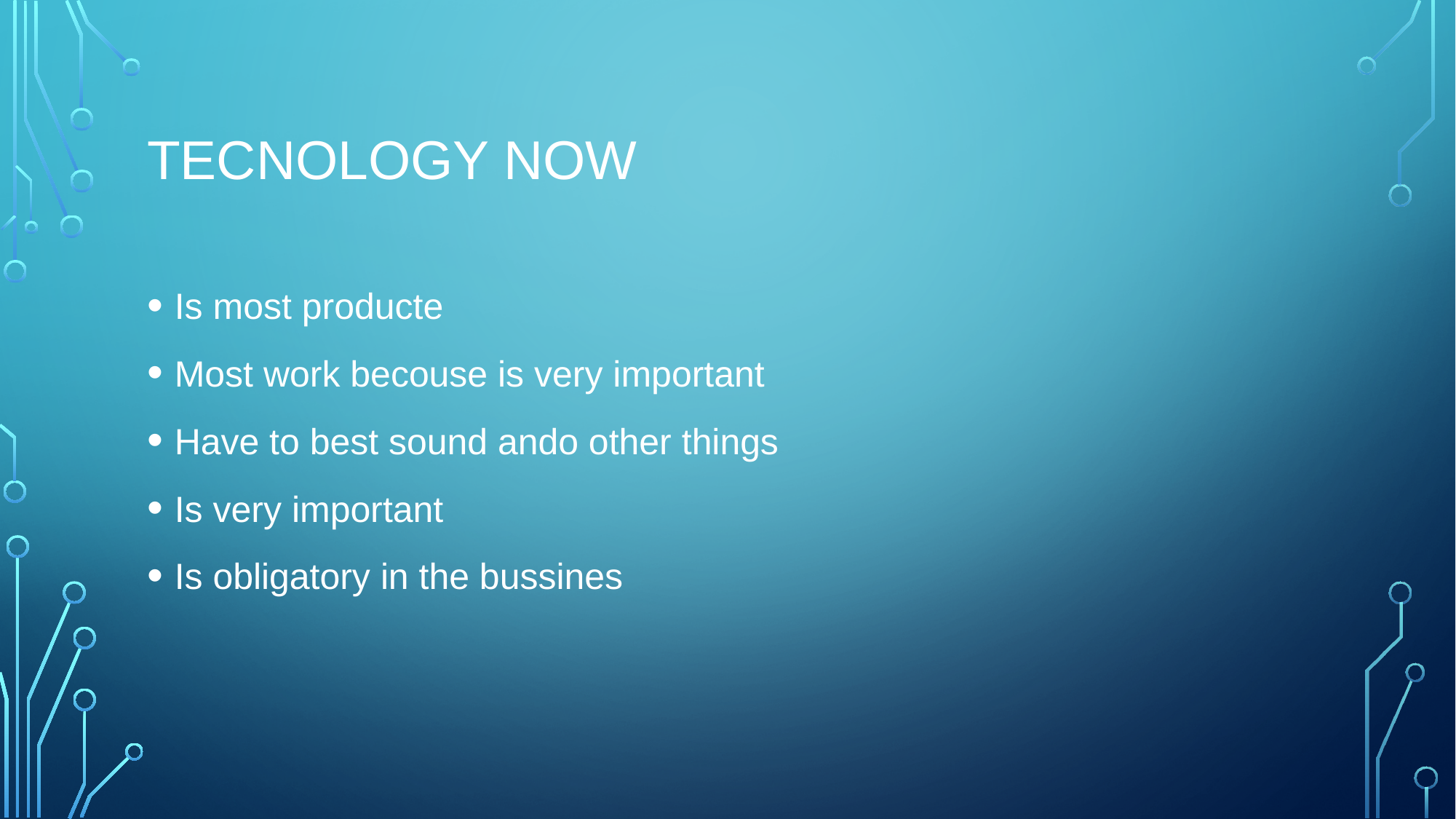

# Tecnology now
Is most producte
Most work becouse is very important
Have to best sound ando other things
Is very important
Is obligatory in the bussines